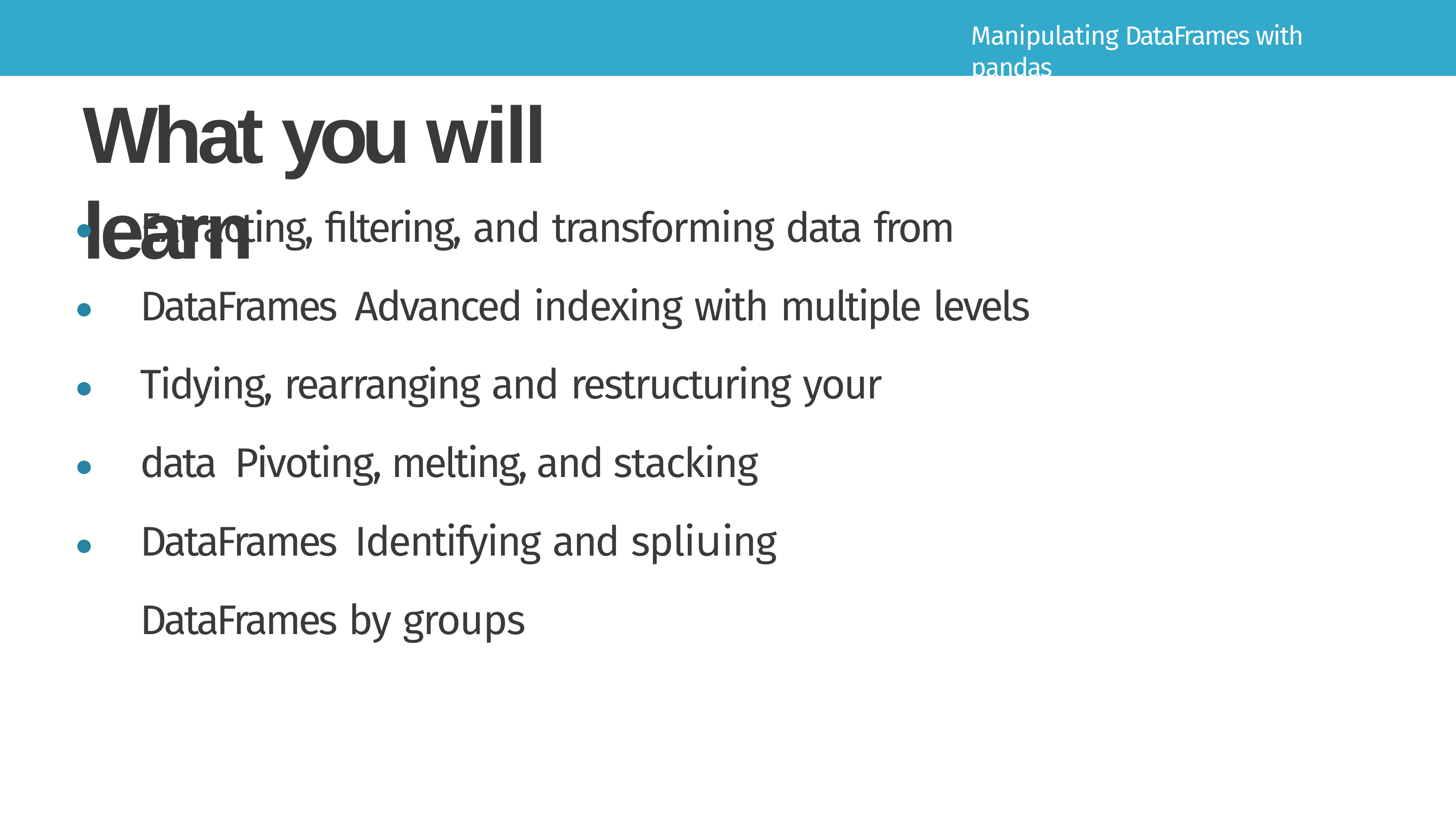

Manipulating DataFrames with pandas
# What you will learn
Extracting, filtering, and transforming data from DataFrames  Advanced indexing with multiple levels
Tidying, rearranging and restructuring your data  Pivoting, melting, and stacking DataFrames  Identifying and spliuing DataFrames by groups
●
●
●
●
●